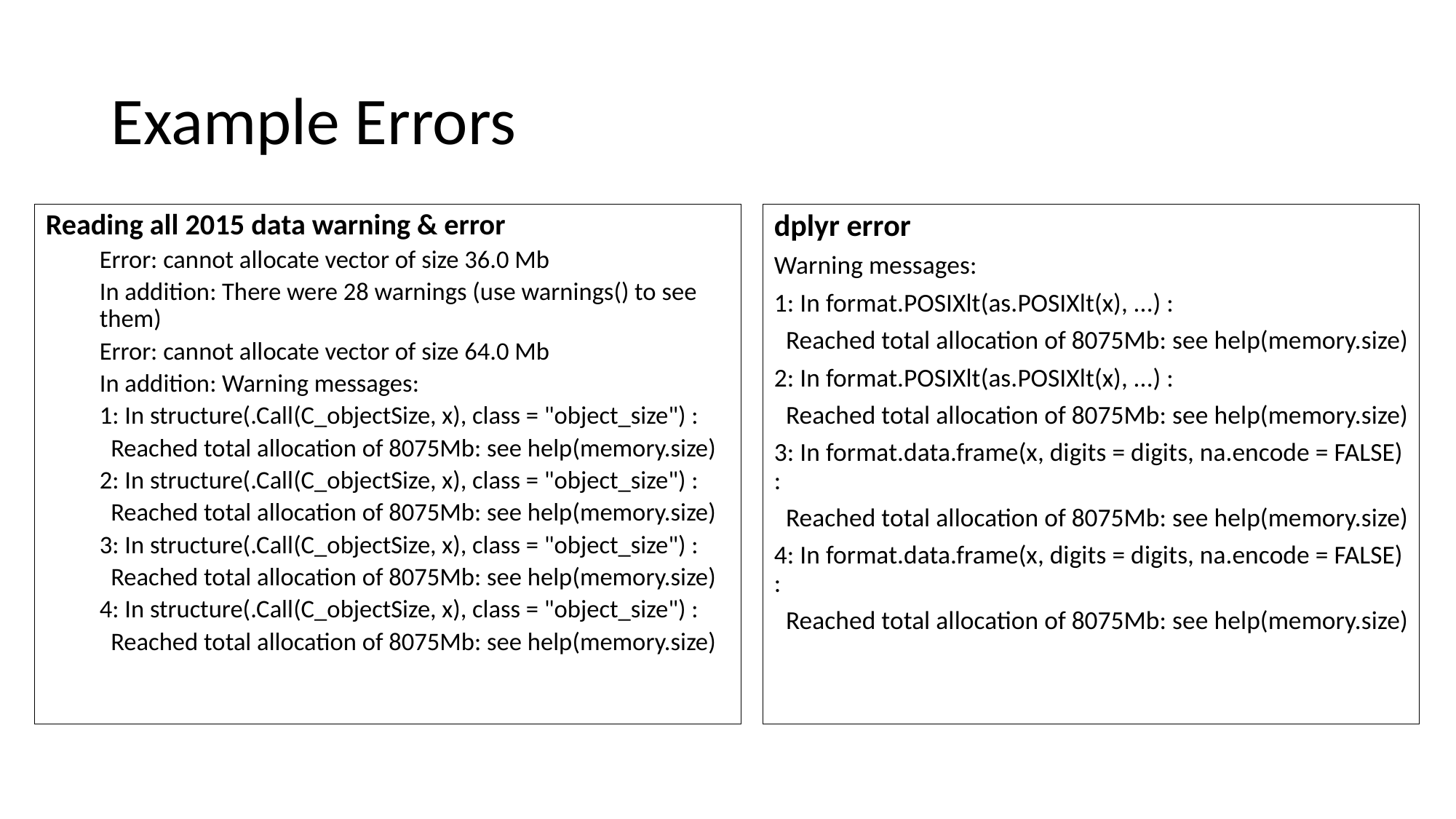

# Example Errors
Reading all 2015 data warning & error
Error: cannot allocate vector of size 36.0 Mb
In addition: There were 28 warnings (use warnings() to see them)
Error: cannot allocate vector of size 64.0 Mb
In addition: Warning messages:
1: In structure(.Call(C_objectSize, x), class = "object_size") :
  Reached total allocation of 8075Mb: see help(memory.size)
2: In structure(.Call(C_objectSize, x), class = "object_size") :
  Reached total allocation of 8075Mb: see help(memory.size)
3: In structure(.Call(C_objectSize, x), class = "object_size") :
  Reached total allocation of 8075Mb: see help(memory.size)
4: In structure(.Call(C_objectSize, x), class = "object_size") :
  Reached total allocation of 8075Mb: see help(memory.size)
dplyr error
Warning messages:
1: In format.POSIXlt(as.POSIXlt(x), ...) :
  Reached total allocation of 8075Mb: see help(memory.size)
2: In format.POSIXlt(as.POSIXlt(x), ...) :
  Reached total allocation of 8075Mb: see help(memory.size)
3: In format.data.frame(x, digits = digits, na.encode = FALSE) :
  Reached total allocation of 8075Mb: see help(memory.size)
4: In format.data.frame(x, digits = digits, na.encode = FALSE) :
  Reached total allocation of 8075Mb: see help(memory.size)